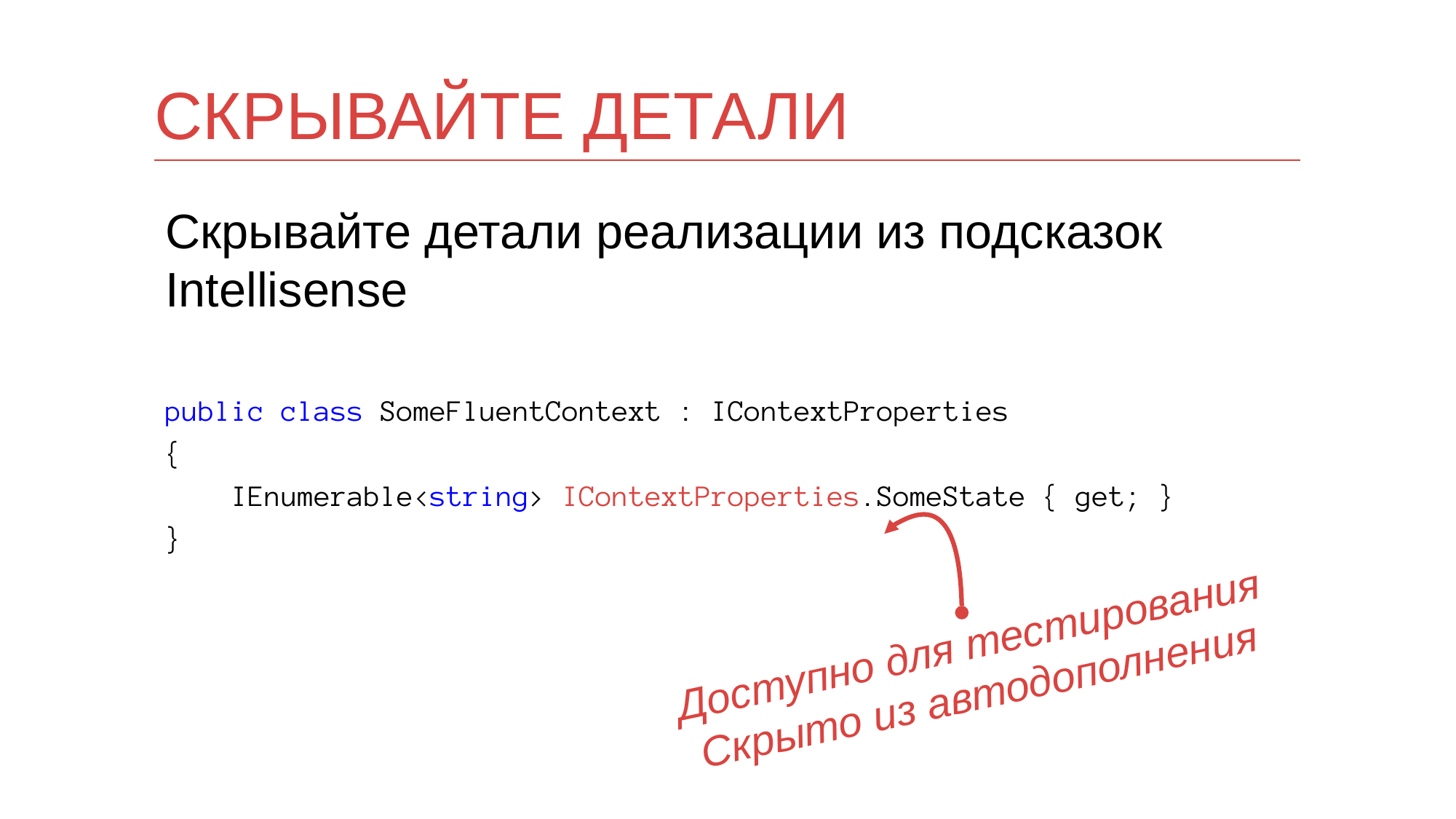

# Скрывайте детали
Скрывайте детали реализации из подсказок Intellisense

public class SomeFluentContext : IContextProperties
{
    IEnumerable<string> IContextProperties.SomeState { get; }
}
Доступно для тестирования
Скрыто из автодополнения